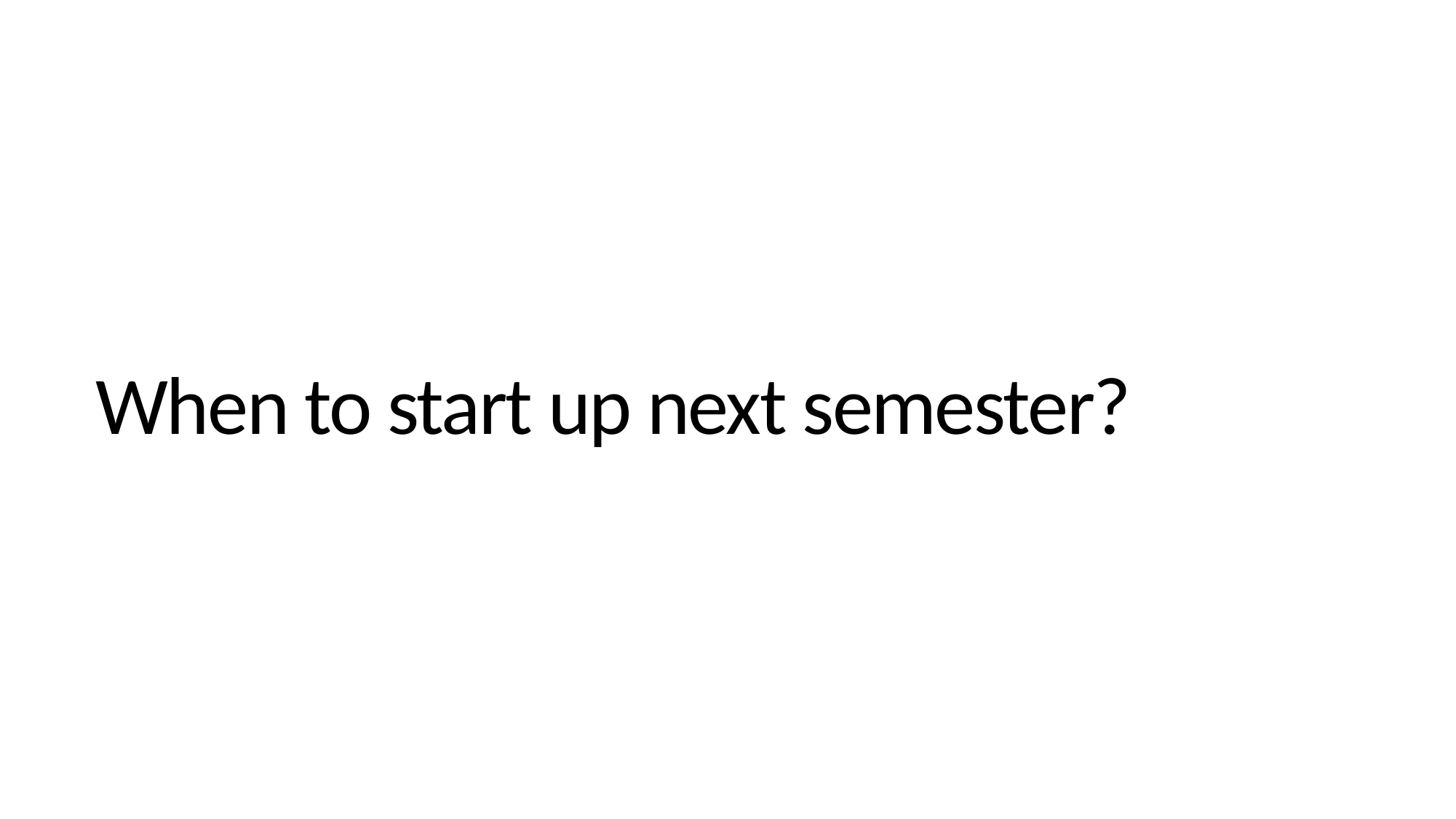

# When to start up next semester?